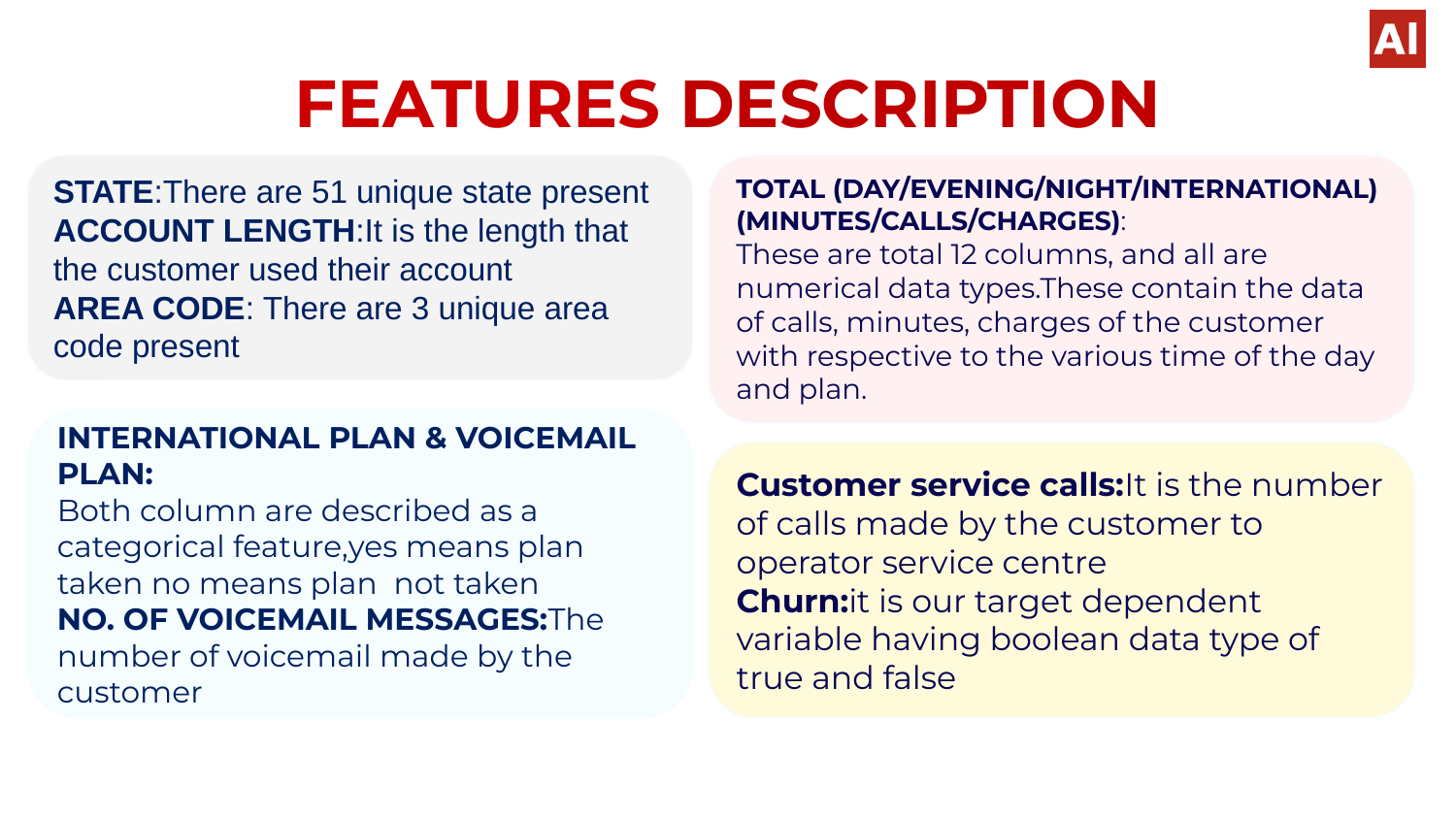

# FEATURES DESCRIPTION
STATE:There are 51 unique state present
ACCOUNT LENGTH:It is the length that the customer used their account
AREA CODE: There are 3 unique area code present
TOTAL (DAY/EVENING/NIGHT/INTERNATIONAL) (MINUTES/CALLS/CHARGES):
These are total 12 columns, and all are numerical data types.These contain the data of calls, minutes, charges of the customer with respective to the various time of the day and plan.
INTERNATIONAL PLAN & VOICEMAIL PLAN:
Both column are described as a categorical feature,yes means plan taken no means plan  not taken
NO. OF VOICEMAIL MESSAGES:The number of voicemail made by the customer
Customer service calls:It is the number of calls made by the customer to operator service centre
Churn:it is our target dependent variable having boolean data type of true and false